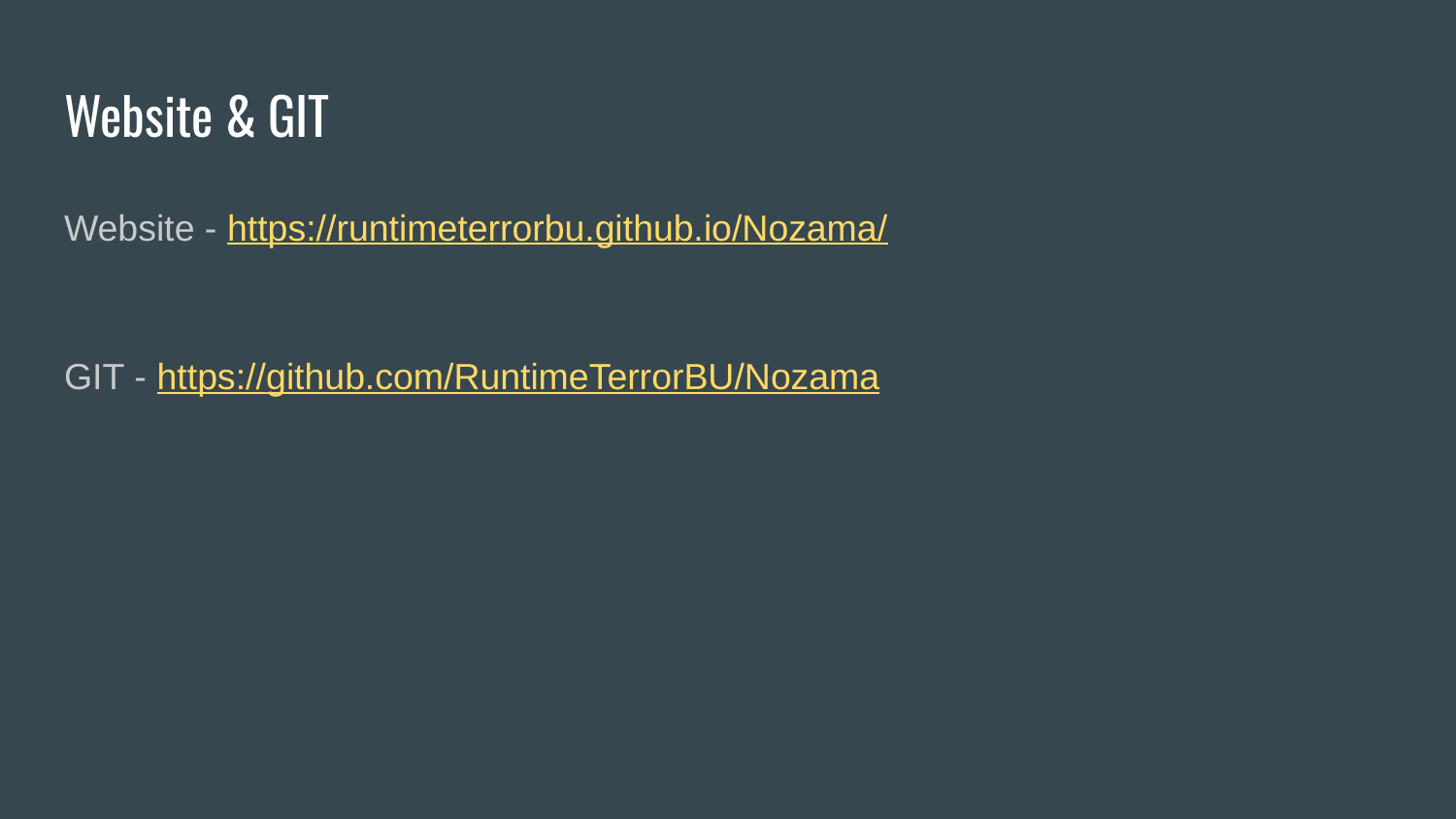

# Website & GIT

Website - https://runtimeterrorbu.github.io/Nozama/

GIT - https://github.com/RuntimeTerrorBU/Nozama